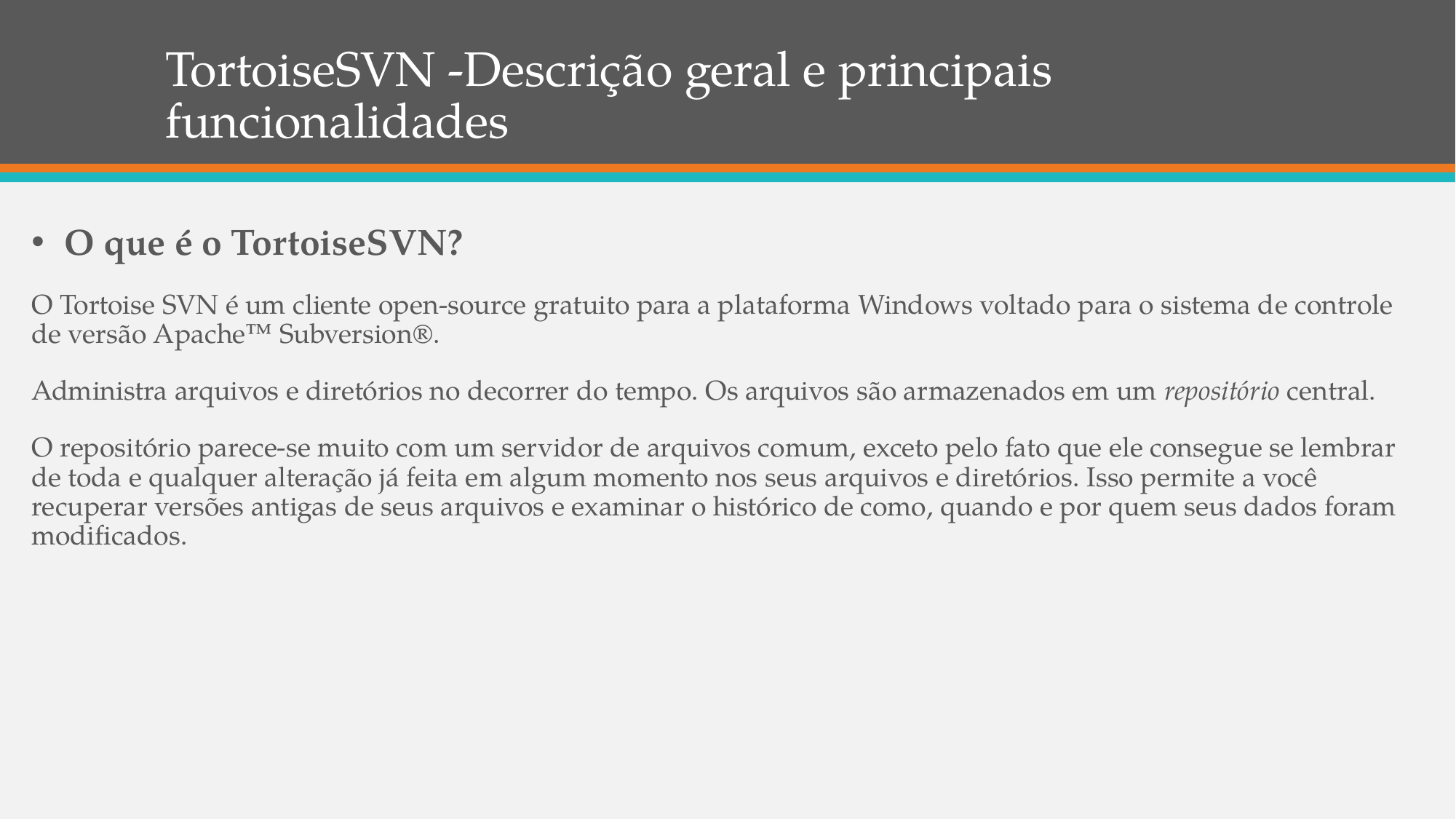

# TortoiseSVN -Descrição geral e principais funcionalidades
O que é o TortoiseSVN?
O Tortoise SVN é um cliente open-source gratuito para a plataforma Windows voltado para o sistema de controle de versão Apache™ Subversion®.
Administra arquivos e diretórios no decorrer do tempo. Os arquivos são armazenados em um repositório central.
O repositório parece-se muito com um servidor de arquivos comum, exceto pelo fato que ele consegue se lembrar de toda e qualquer alteração já feita em algum momento nos seus arquivos e diretórios. Isso permite a você recuperar versões antigas de seus arquivos e examinar o histórico de como, quando e por quem seus dados foram modificados.